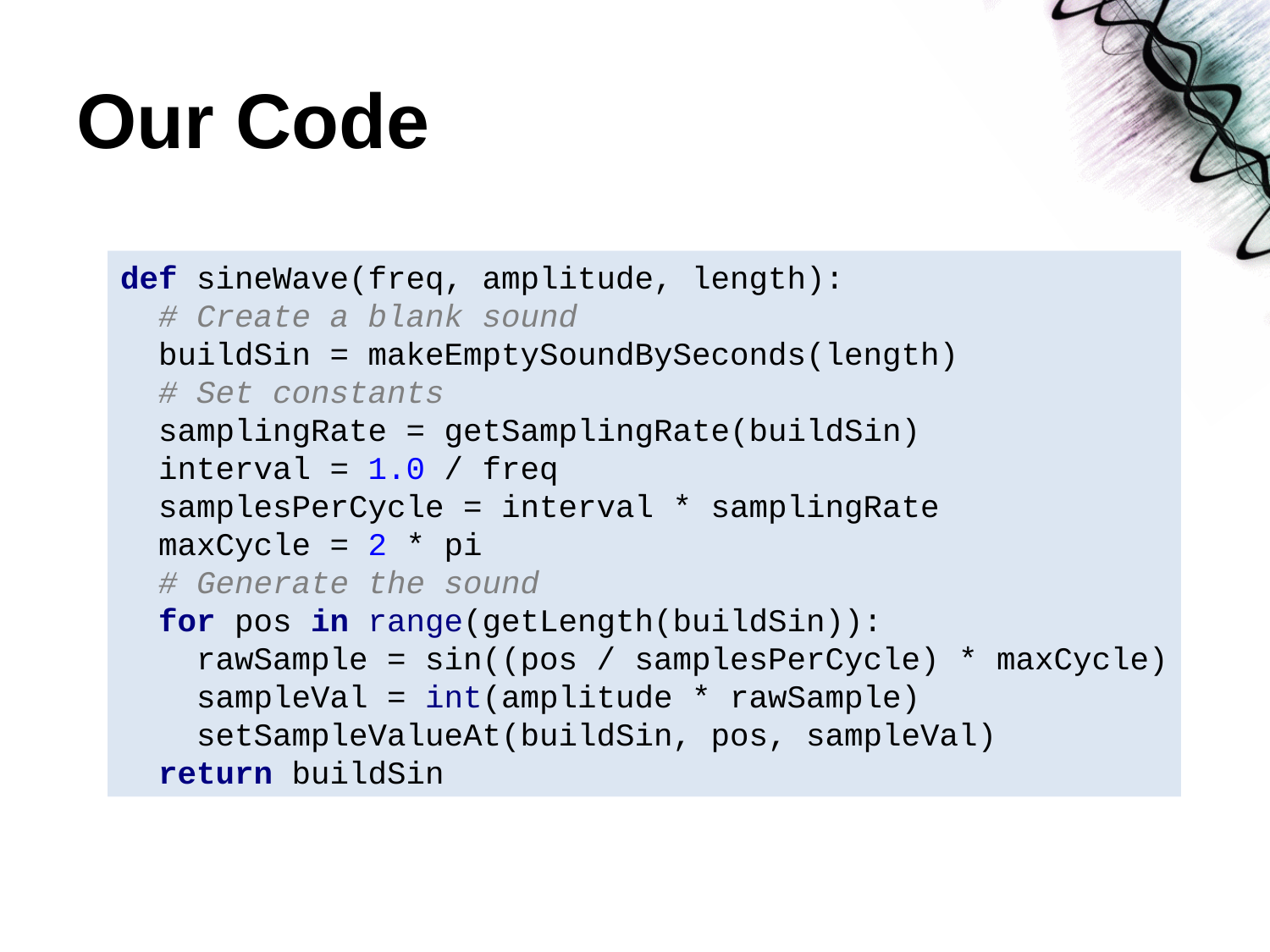

# Our Code
def sineWave(freq, amplitude, length):
  # Create a blank sound
  buildSin = makeEmptySoundBySeconds(length)
  # Set constants
  samplingRate = getSamplingRate(buildSin)
  interval = 1.0 / freq
  samplesPerCycle = interval * samplingRate
  maxCycle = 2 * pi
  # Generate the sound
  for pos in range(getLength(buildSin)):
    rawSample = sin((pos / samplesPerCycle) * maxCycle)
    sampleVal = int(amplitude * rawSample)
    setSampleValueAt(buildSin, pos, sampleVal)
  return buildSin